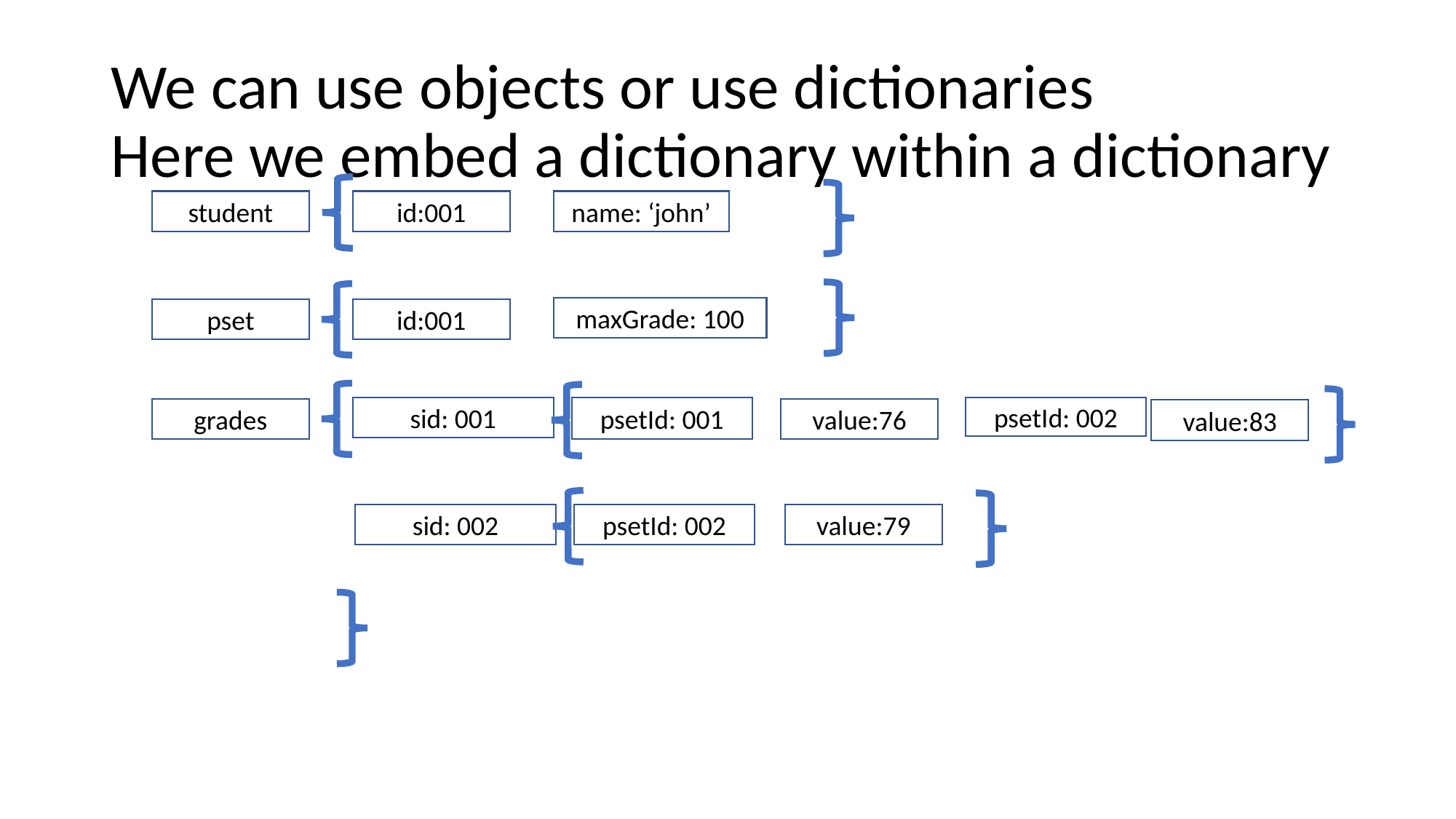

# We can use objects or use dictionaries Here we embed a dictionary within a dictionary

id:001
student
name: ‘john’

maxGrade: 100
id:001
pset

psetId: 001
sid: 001
psetId: 002
grades
value:76
value:83

value:79
sid: 002
psetId: 002